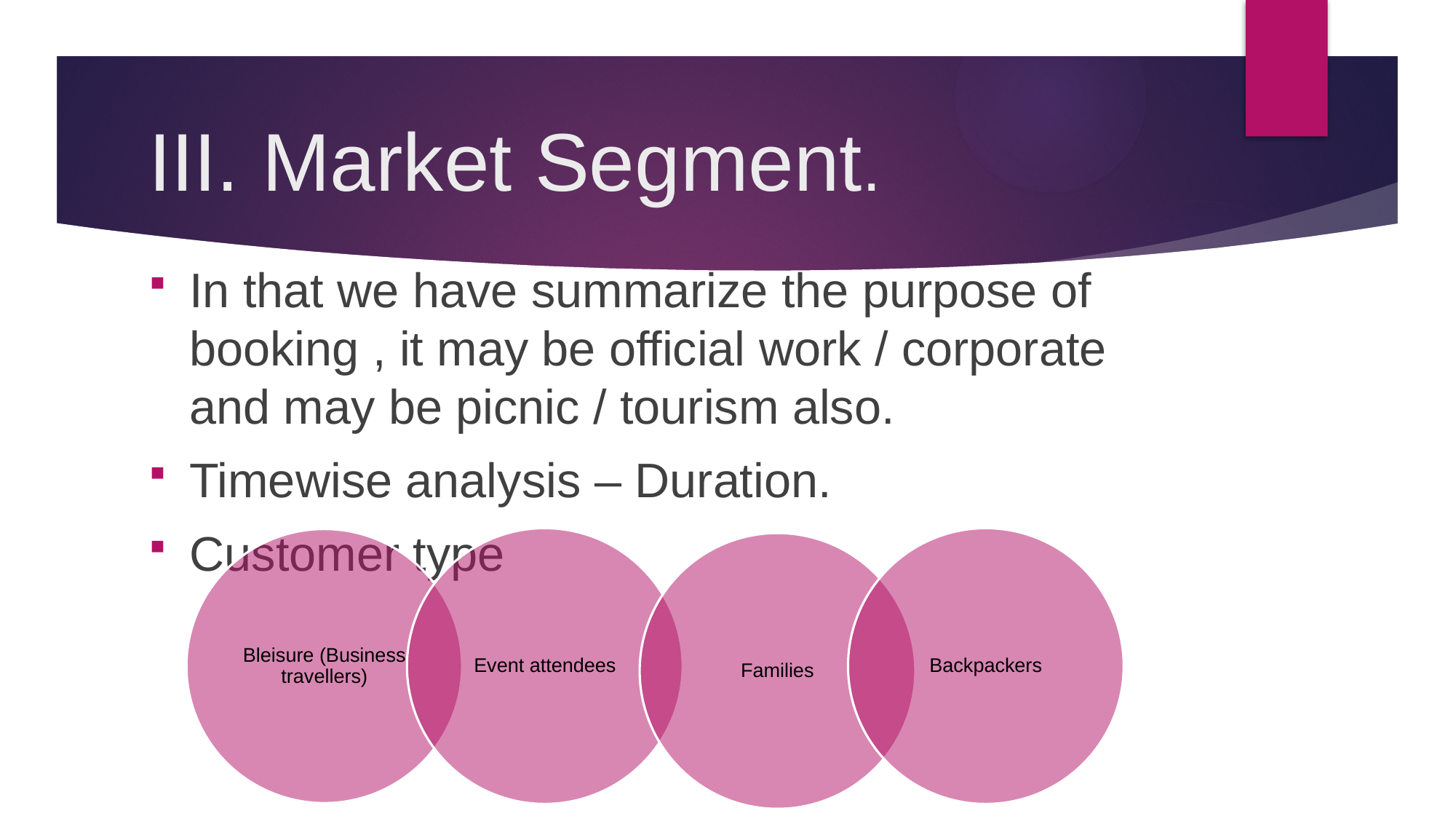

# III. Market Segment.
In that we have summarize the purpose of booking , it may be official work / corporate and may be picnic / tourism also.
Timewise analysis – Duration.
Customer type
Bleisure (Business travellers)
Event attendees
Families
Backpackers